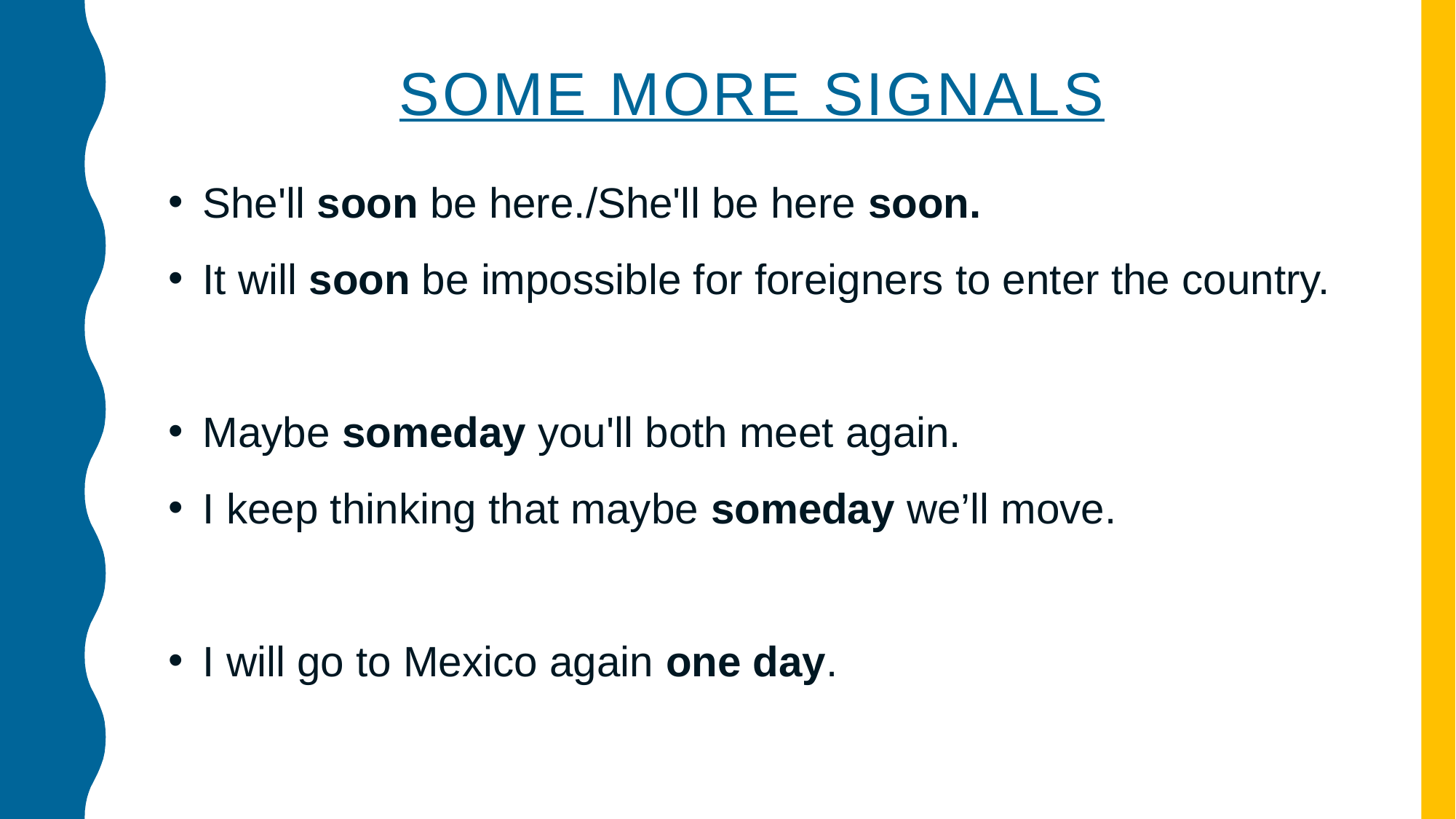

Some more signals
She'll soon be here./She'll be here soon.
It will soon be impossible for foreigners to enter the country.

Maybe someday you'll both meet again.
I keep thinking that maybe someday we’ll move.

I will go to Mexico again one day.